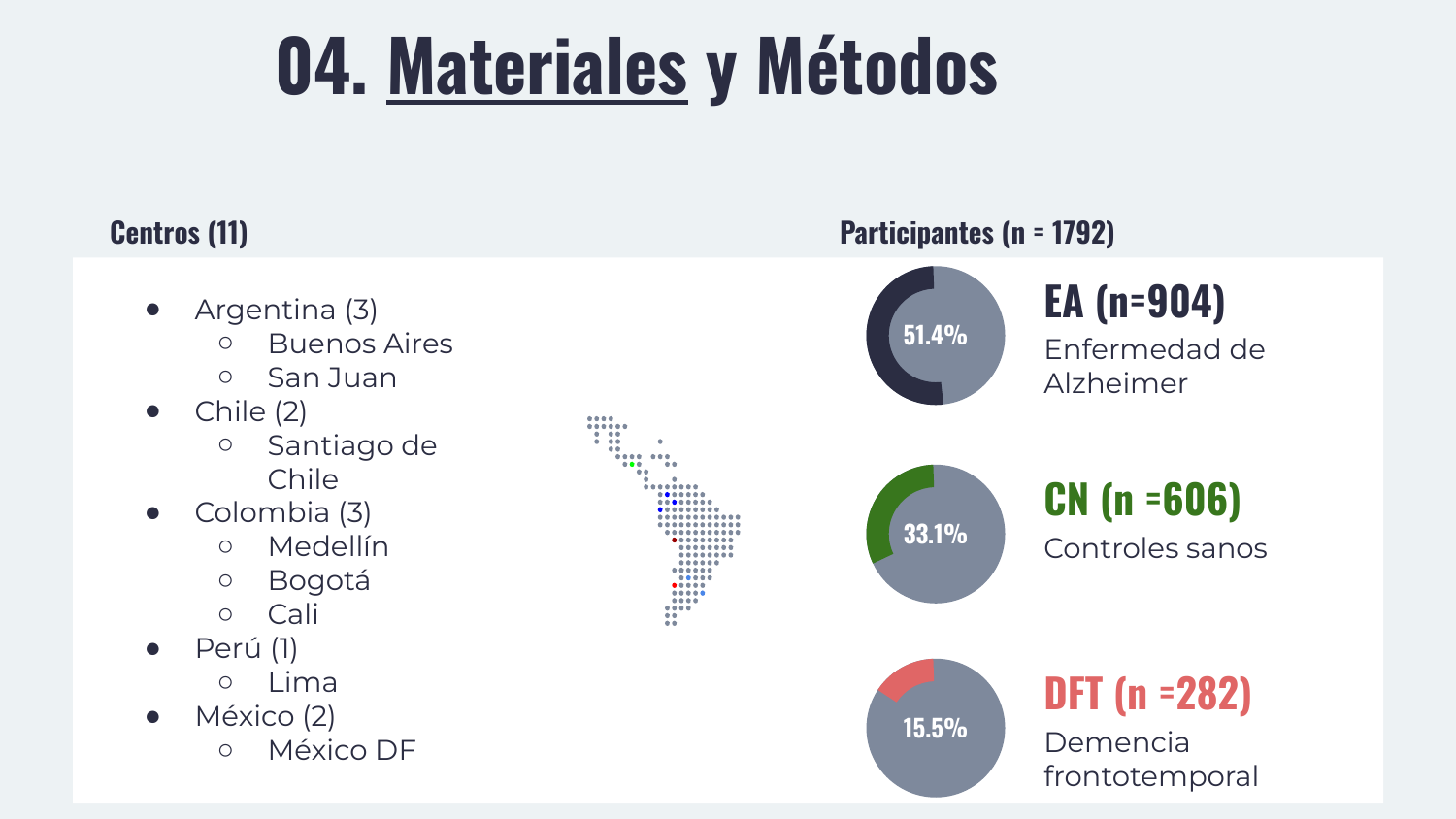

# 04. Materiales y Métodos
Centros (11)
Participantes (n = 1792)

EA (n=904)

51.4%
Argentina (3)
Buenos Aires
San Juan
Chile (2)
Santiago de Chile
Colombia (3)
Medellín
Bogotá
Cali
Perú (1)
Lima
México (2)
México DF

Enfermedad de Alzheimer

CN (n =606)

33.1%

Controles sanos

DFT (n =282)

15.5%
Demencia frontotemporal